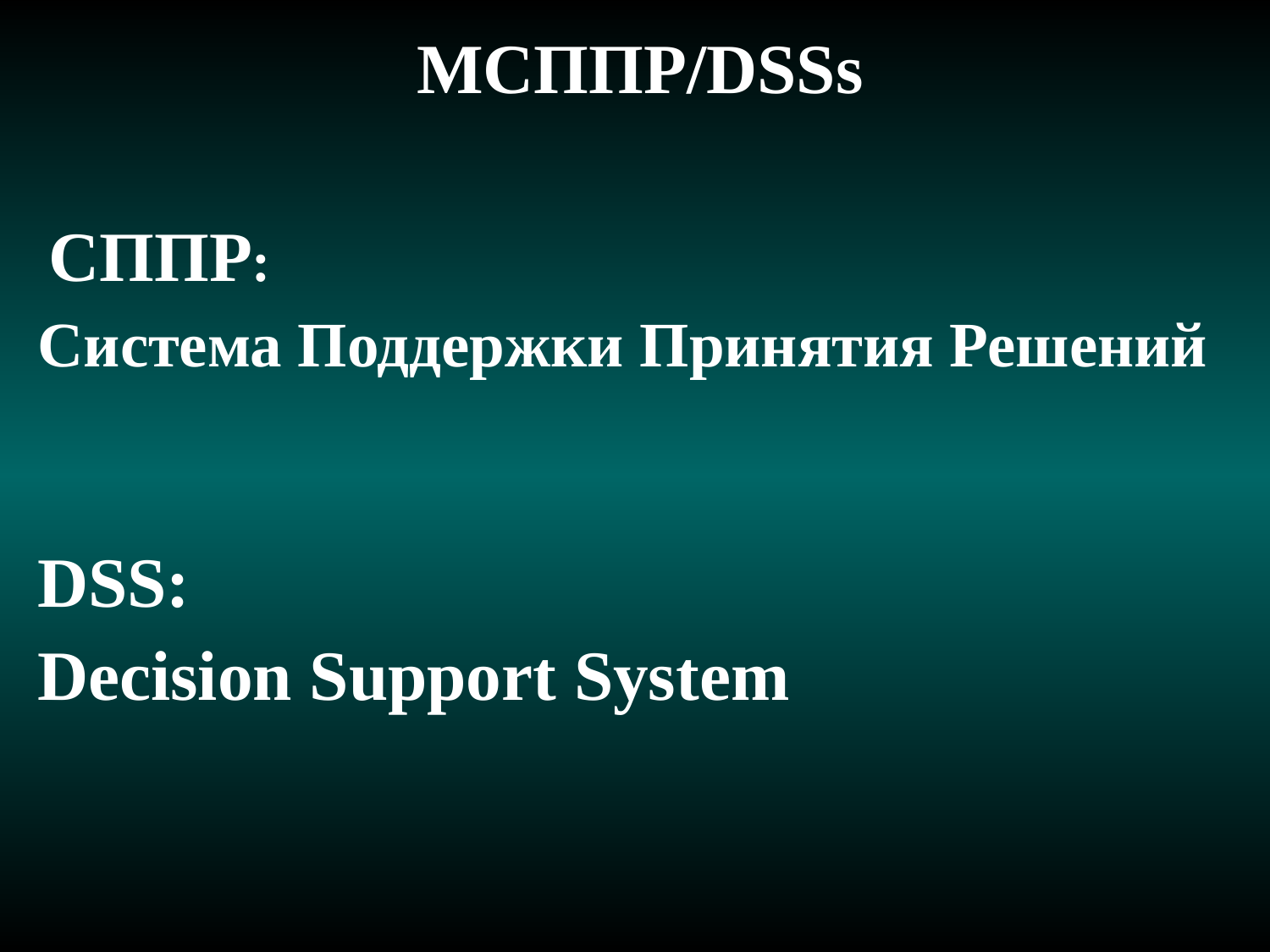

# МСППР/DSSs
 СППР:
Система Поддержки Принятия Решений

DSS:
Decision Support System